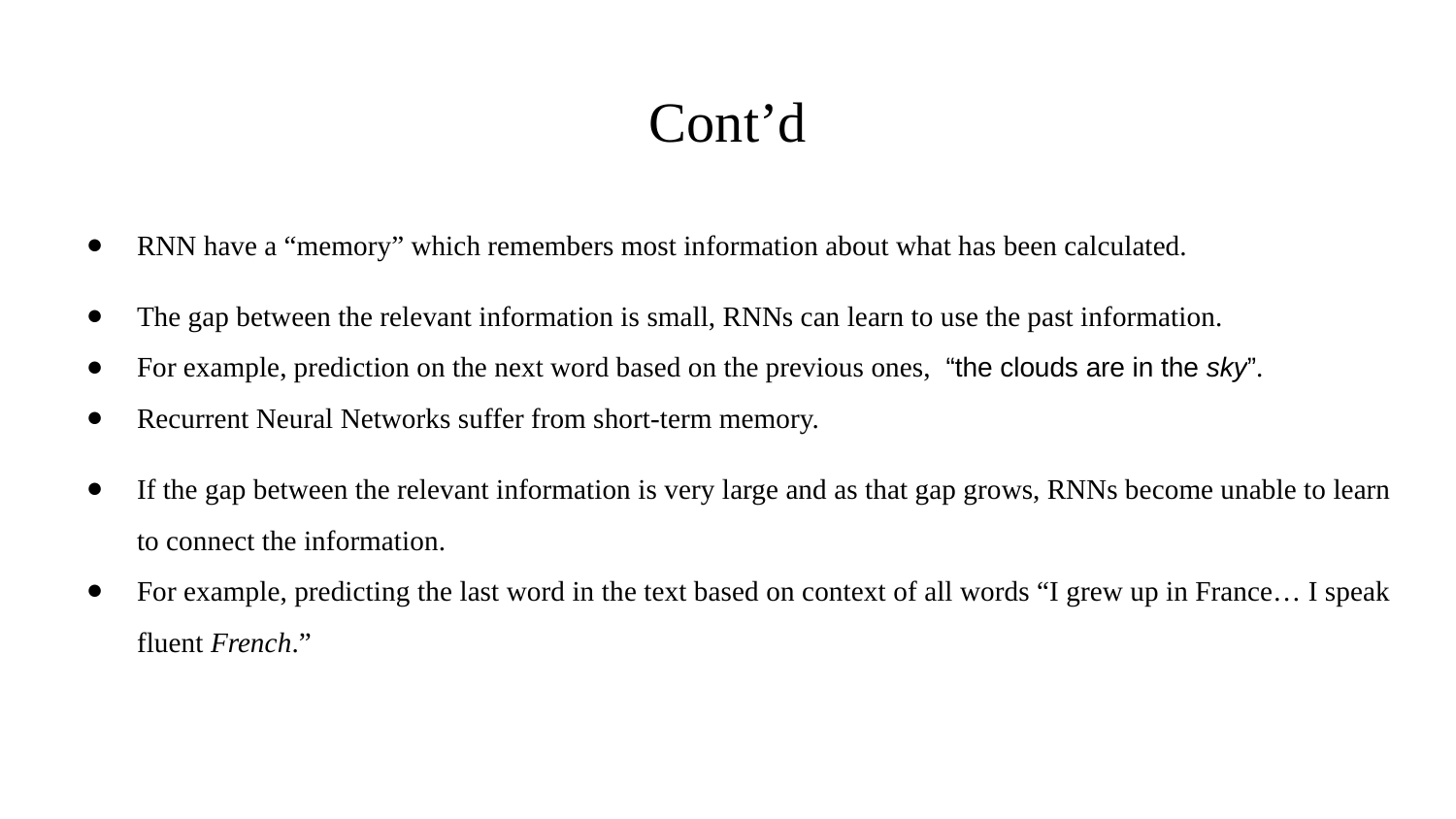

# Cont’d
RNN have a “memory” which remembers most information about what has been calculated.
The gap between the relevant information is small, RNNs can learn to use the past information.
For example, prediction on the next word based on the previous ones,  “the clouds are in the sky”.
Recurrent Neural Networks suffer from short-term memory.
If the gap between the relevant information is very large and as that gap grows, RNNs become unable to learn to connect the information.
For example, predicting the last word in the text based on context of all words “I grew up in France… I speak fluent French.”